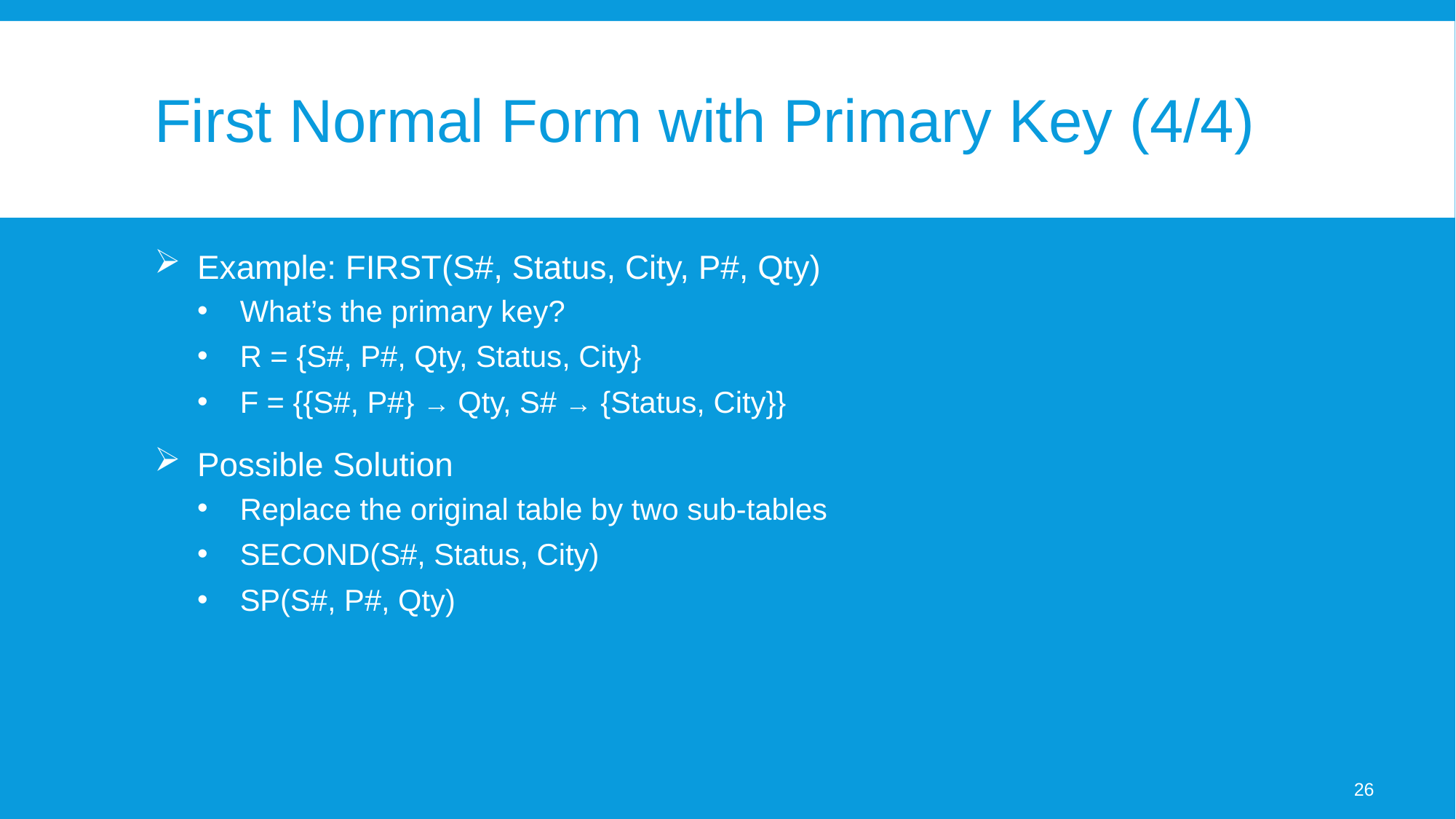

# First Normal Form with Primary Key (4/4)
Example: FIRST(S#, Status, City, P#, Qty)
What’s the primary key?
R = {S#, P#, Qty, Status, City}
F = {{S#, P#} → Qty, S# → {Status, City}}
Possible Solution
Replace the original table by two sub-tables
SECOND(S#, Status, City)
SP(S#, P#, Qty)

26